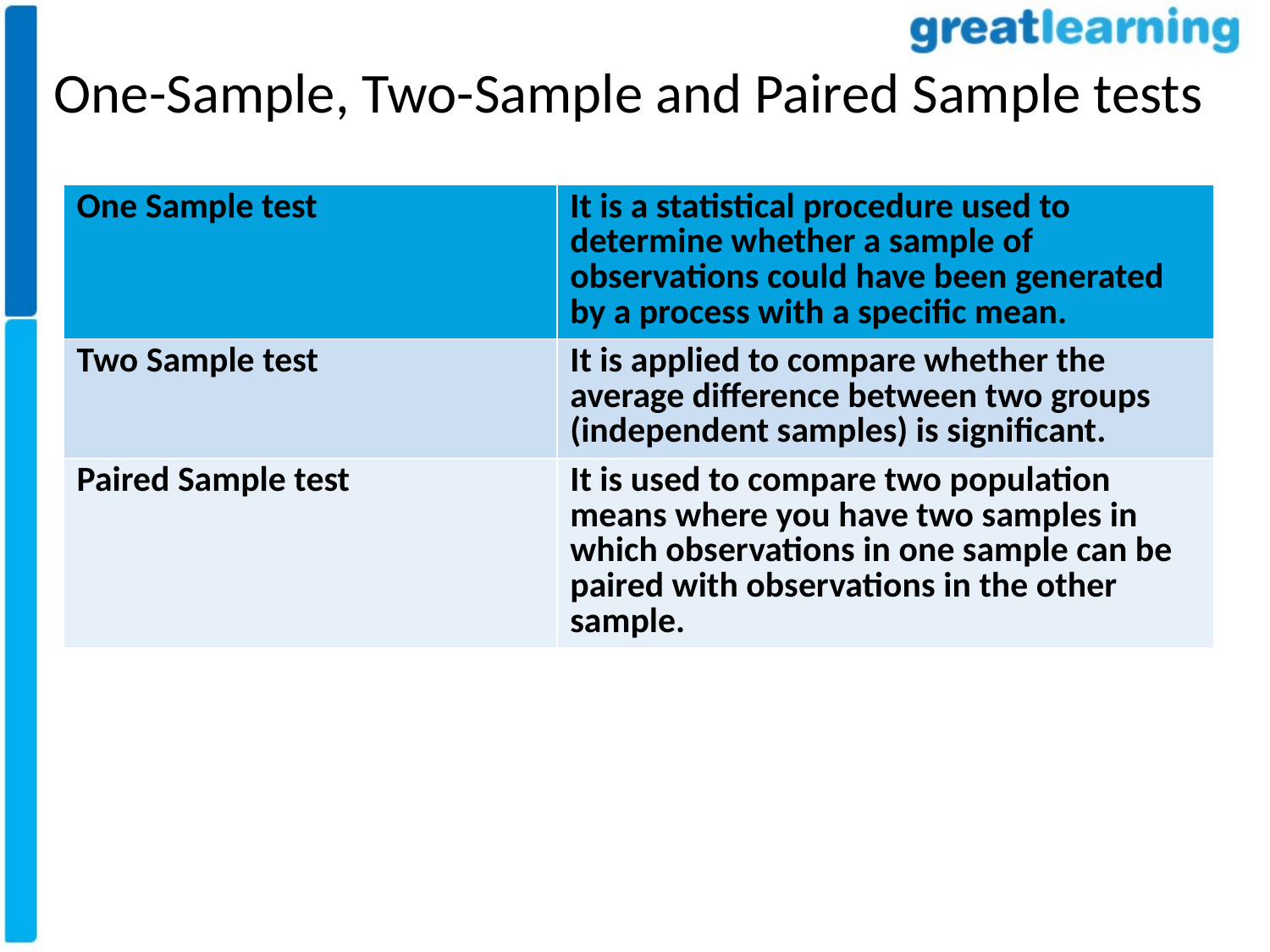

One-Sample, Two-Sample and Paired Sample tests
| One Sample test | It is a statistical procedure used to determine whether a sample of observations could have been generated by a process with a specific mean. |
| --- | --- |
| Two Sample test | It is applied to compare whether the average difference between two groups (independent samples) is significant. |
| Paired Sample test | It is used to compare two population means where you have two samples in which observations in one sample can be paired with observations in the other sample. |